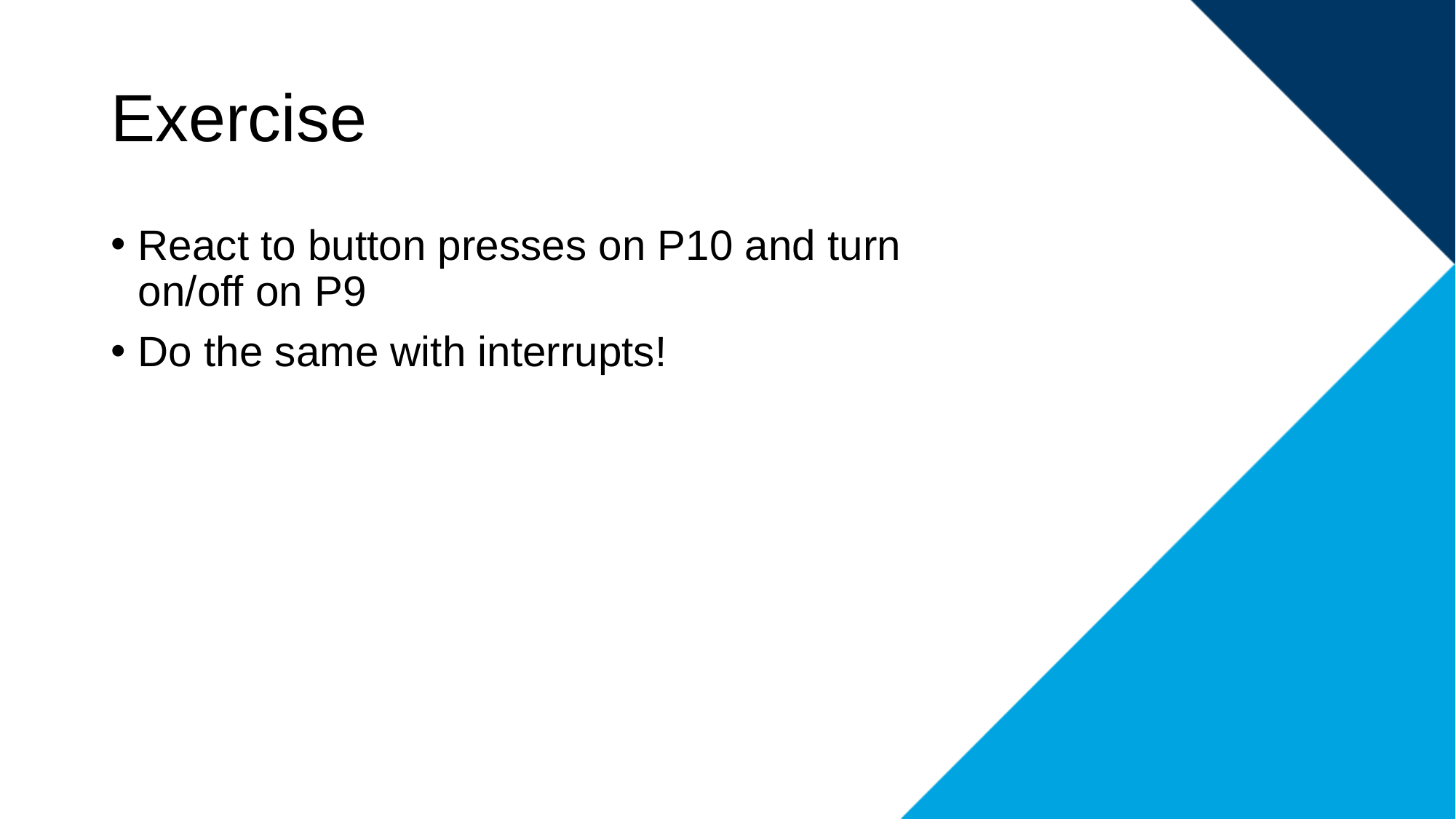

# Exercise
React to button presses on P10 and turn on/off on P9
Do the same with interrupts!